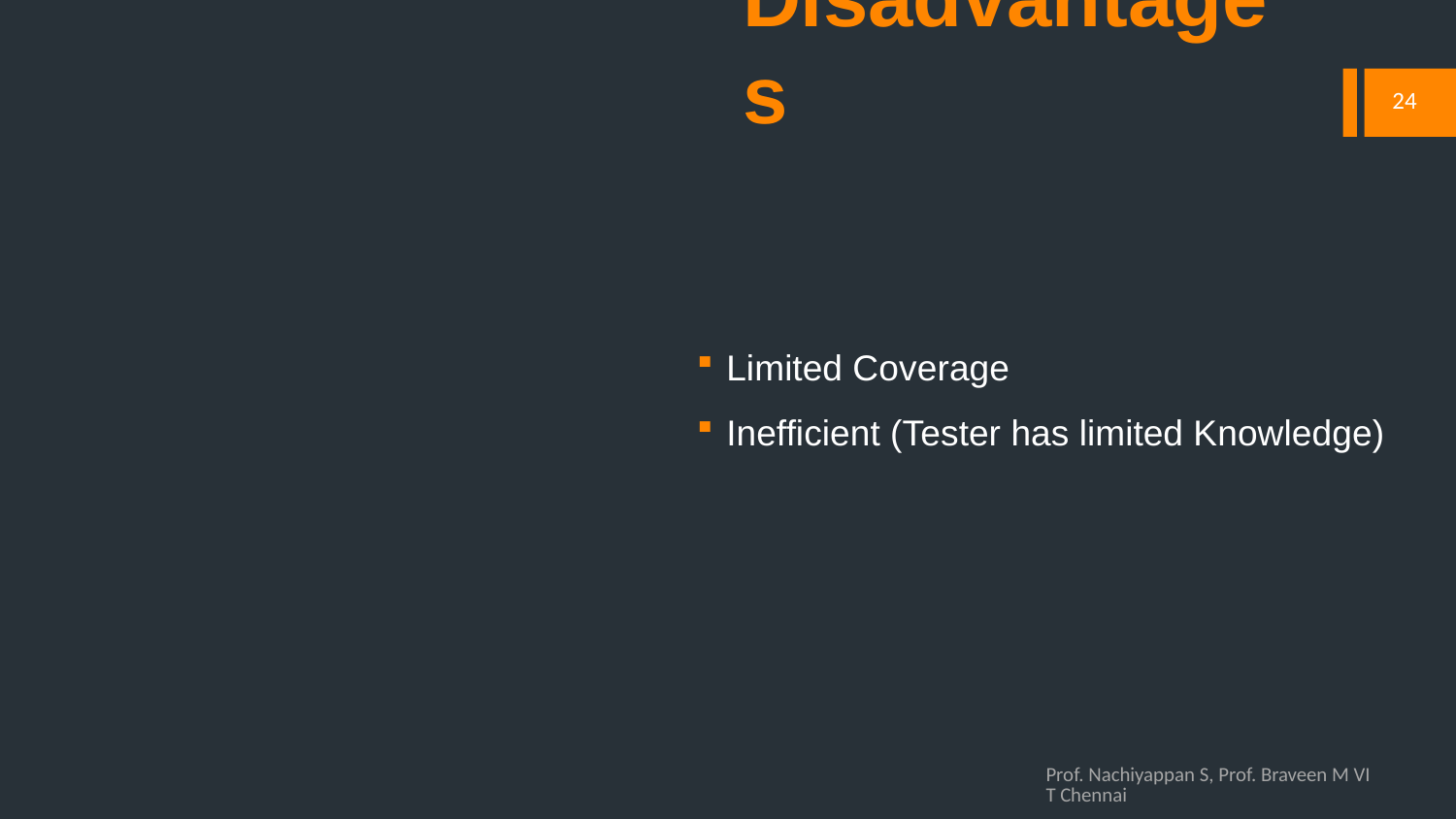

# Disadvantages
24
Limited Coverage
Inefficient (Tester has limited Knowledge)

Prof. Nachiyappan S, Prof. Braveen M VIT Chennai